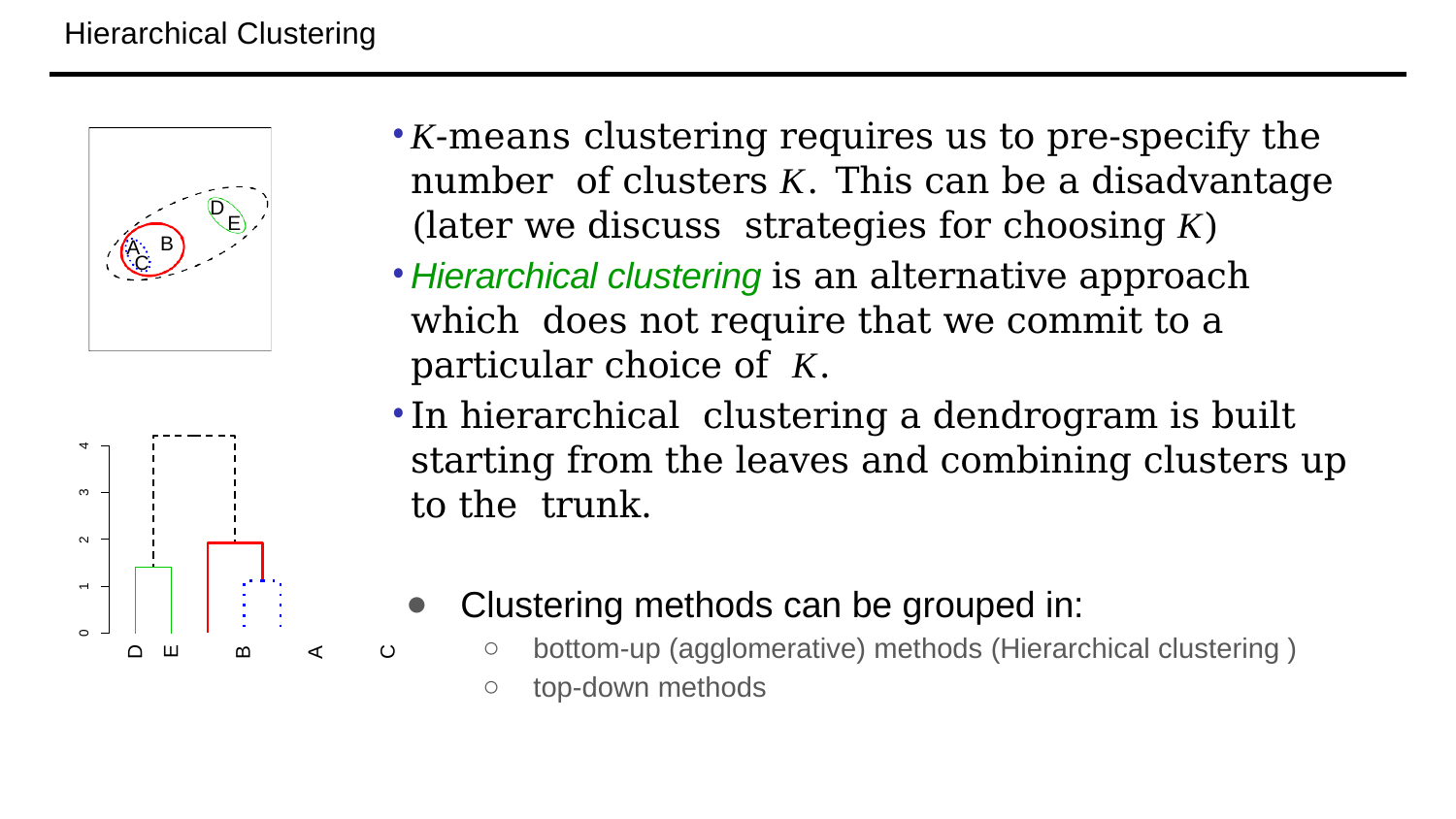

# Hierarchical Clustering
K-means clustering requires us to pre-specify the number  of clusters K. This can be a disadvantage (later we discuss  strategies for choosing K)
Hierarchical clustering is an alternative approach which  does not require that we commit to a particular choice of  K.
In hierarchical  clustering a dendrogram is built  starting from the leaves and combining clusters up to the  trunk.

Clustering methods can be grouped in:
bottom-up (agglomerative) methods (Hierarchical clustering )
top-down methods

D
E
B
A
C

4

3
2
1
0
D
E  B  A  C